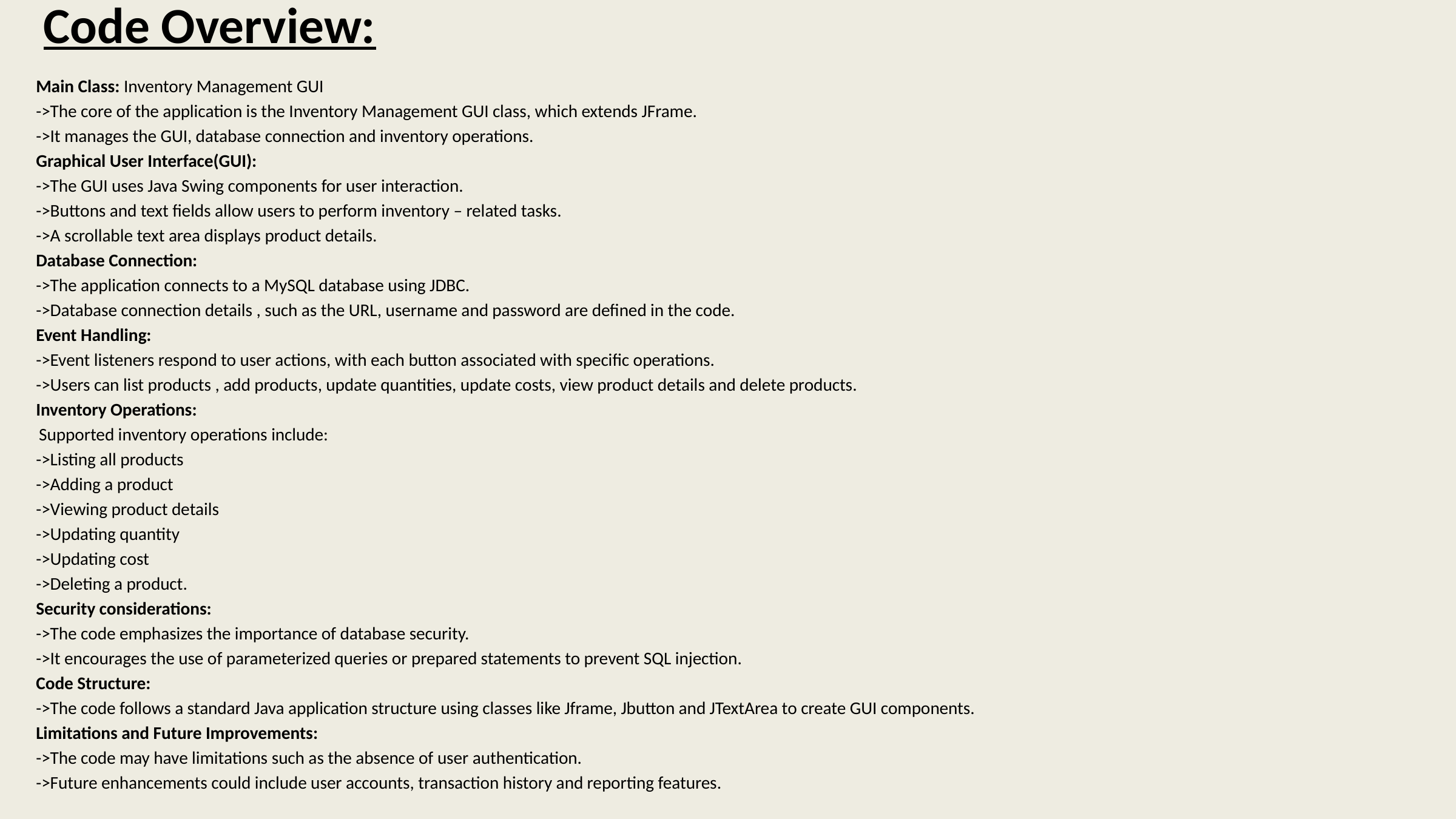

# Code Overview:
Main Class: Inventory Management GUI
->The core of the application is the Inventory Management GUI class, which extends JFrame.
->It manages the GUI, database connection and inventory operations.
Graphical User Interface(GUI):
->The GUI uses Java Swing components for user interaction.
->Buttons and text fields allow users to perform inventory – related tasks.
->A scrollable text area displays product details.
Database Connection:
->The application connects to a MySQL database using JDBC.
->Database connection details , such as the URL, username and password are defined in the code.
Event Handling:
->Event listeners respond to user actions, with each button associated with specific operations.
->Users can list products , add products, update quantities, update costs, view product details and delete products.
Inventory Operations:
 Supported inventory operations include:
->Listing all products
->Adding a product
->Viewing product details
->Updating quantity
->Updating cost
->Deleting a product.
Security considerations:
->The code emphasizes the importance of database security.
->It encourages the use of parameterized queries or prepared statements to prevent SQL injection.
Code Structure:
->The code follows a standard Java application structure using classes like Jframe, Jbutton and JTextArea to create GUI components.
Limitations and Future Improvements:
->The code may have limitations such as the absence of user authentication.
->Future enhancements could include user accounts, transaction history and reporting features.